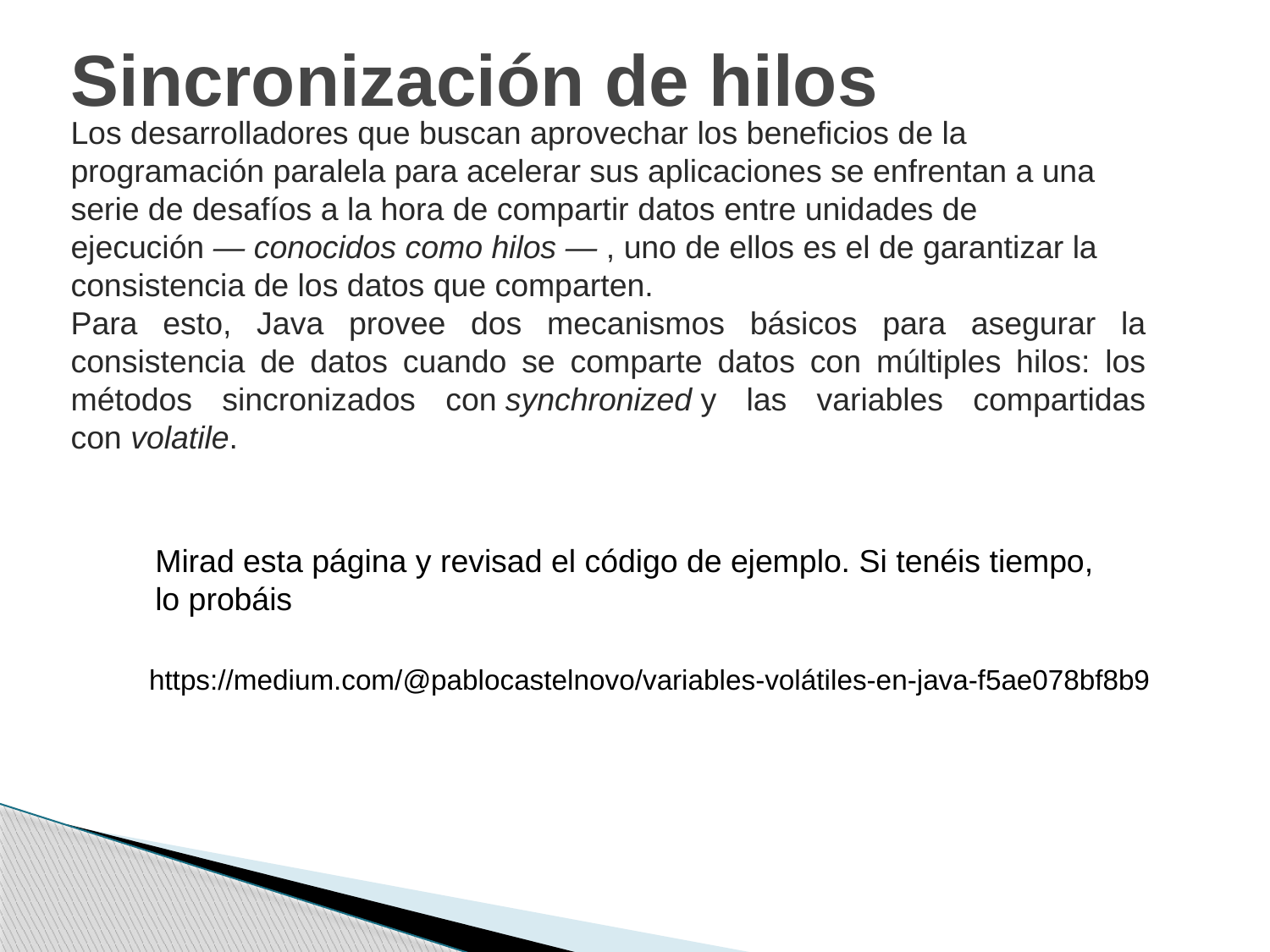

Sincronización de hilos
Los desarrolladores que buscan aprovechar los beneficios de la programación paralela para acelerar sus aplicaciones se enfrentan a una serie de desafíos a la hora de compartir datos entre unidades de ejecución — conocidos como hilos — , uno de ellos es el de garantizar la consistencia de los datos que comparten.
Para esto, Java provee dos mecanismos básicos para asegurar la consistencia de datos cuando se comparte datos con múltiples hilos: los métodos sincronizados con synchronized y las variables compartidas con volatile.
Mirad esta página y revisad el código de ejemplo. Si tenéis tiempo,
lo probáis
https://medium.com/@pablocastelnovo/variables-volátiles-en-java-f5ae078bf8b9